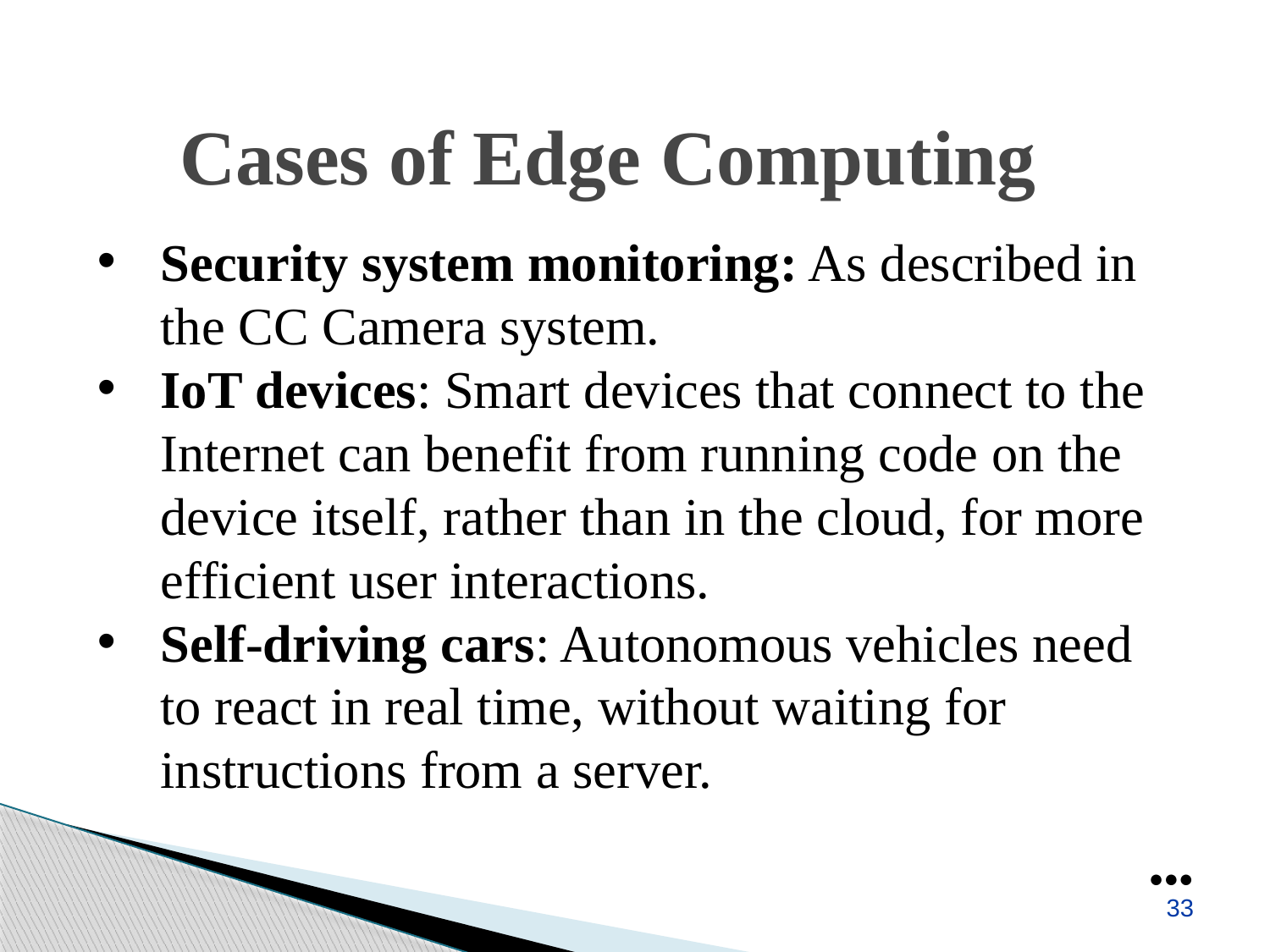

Cases of Edge Computing
Security system monitoring: As described in the CC Camera system.
IoT devices: Smart devices that connect to the Internet can benefit from running code on the device itself, rather than in the cloud, for more efficient user interactions.
Self-driving cars: Autonomous vehicles need to react in real time, without waiting for instructions from a server.
●●●
33